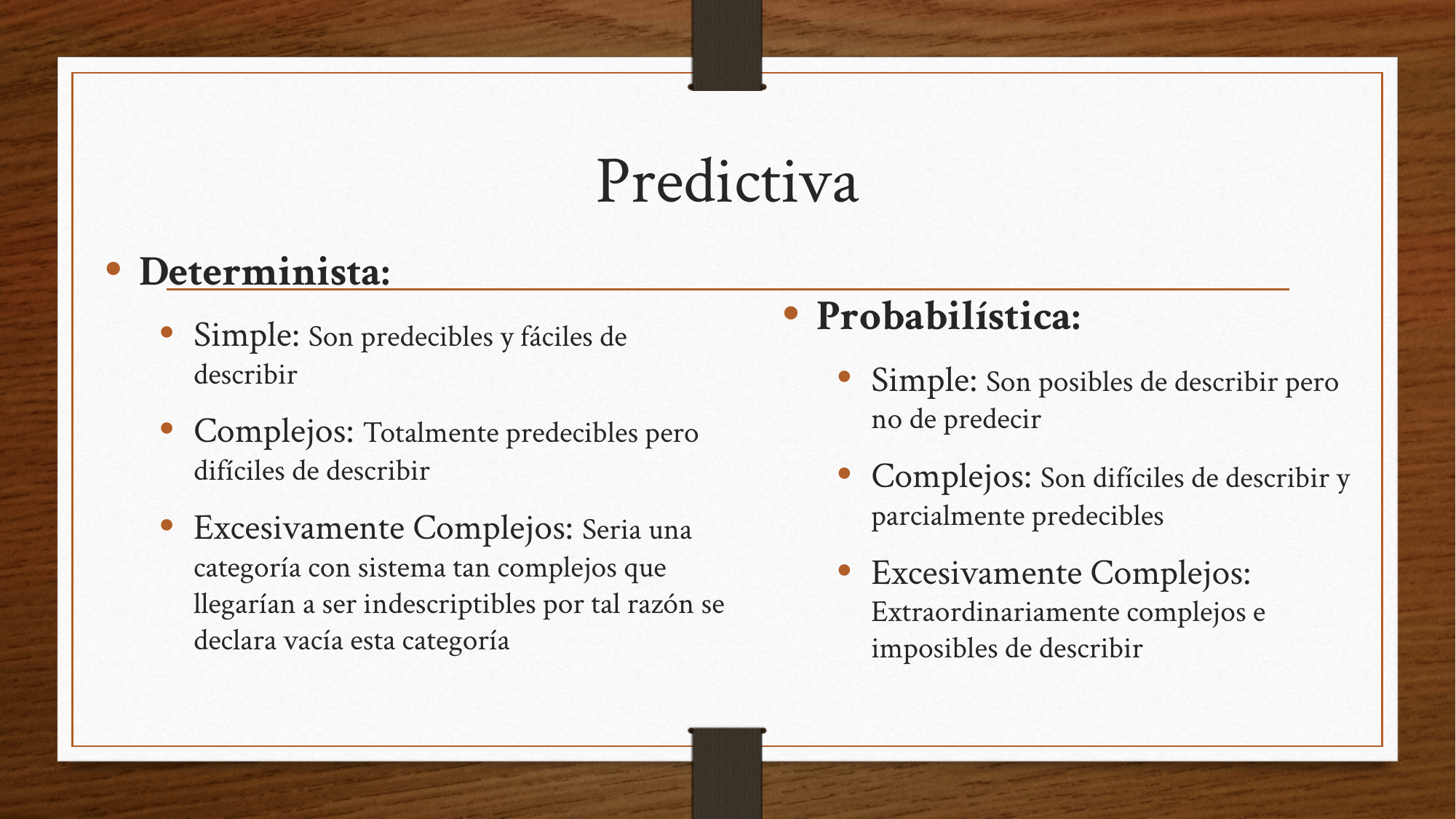

# Predictiva
Determinista:
Simple: Son predecibles y fáciles de describir
Complejos: Totalmente predecibles pero difíciles de describir
Excesivamente Complejos: Seria una categoría con sistema tan complejos que llegarían a ser indescriptibles por tal razón se declara vacía esta categoría

Probabilística:
Simple: Son posibles de describir pero no de predecir
Complejos: Son difíciles de describir y parcialmente predecibles
Excesivamente Complejos: Extraordinariamente complejos e imposibles de describir